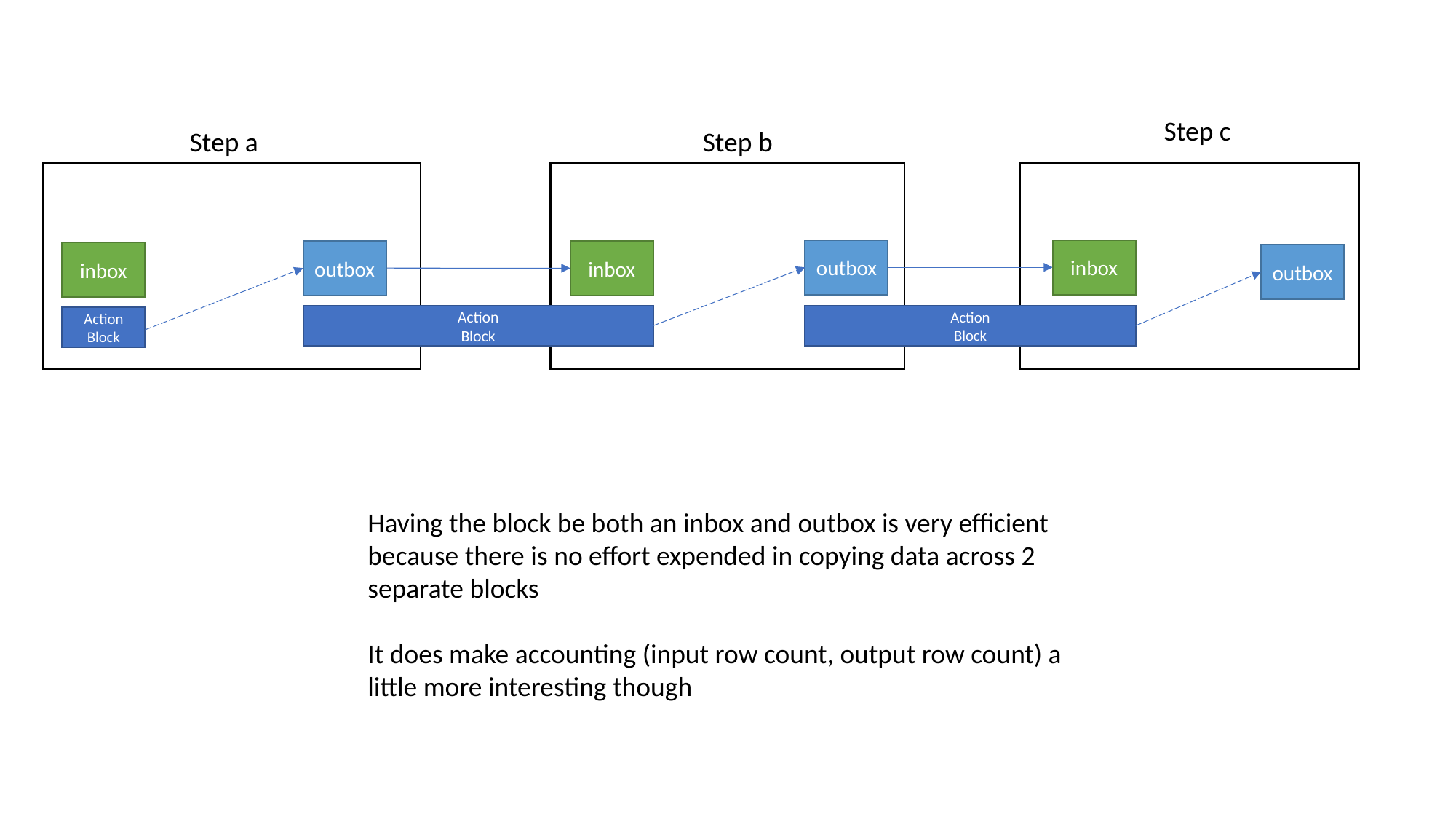

Step c
Step a
Step b

outbox
inbox
outbox
inbox
inbox
outbox
Action
Block
Action
Block
Action
Block
Having the block be both an inbox and outbox is very efficient
because there is no effort expended in copying data across 2
separate blocks
It does make accounting (input row count, output row count) a
little more interesting though